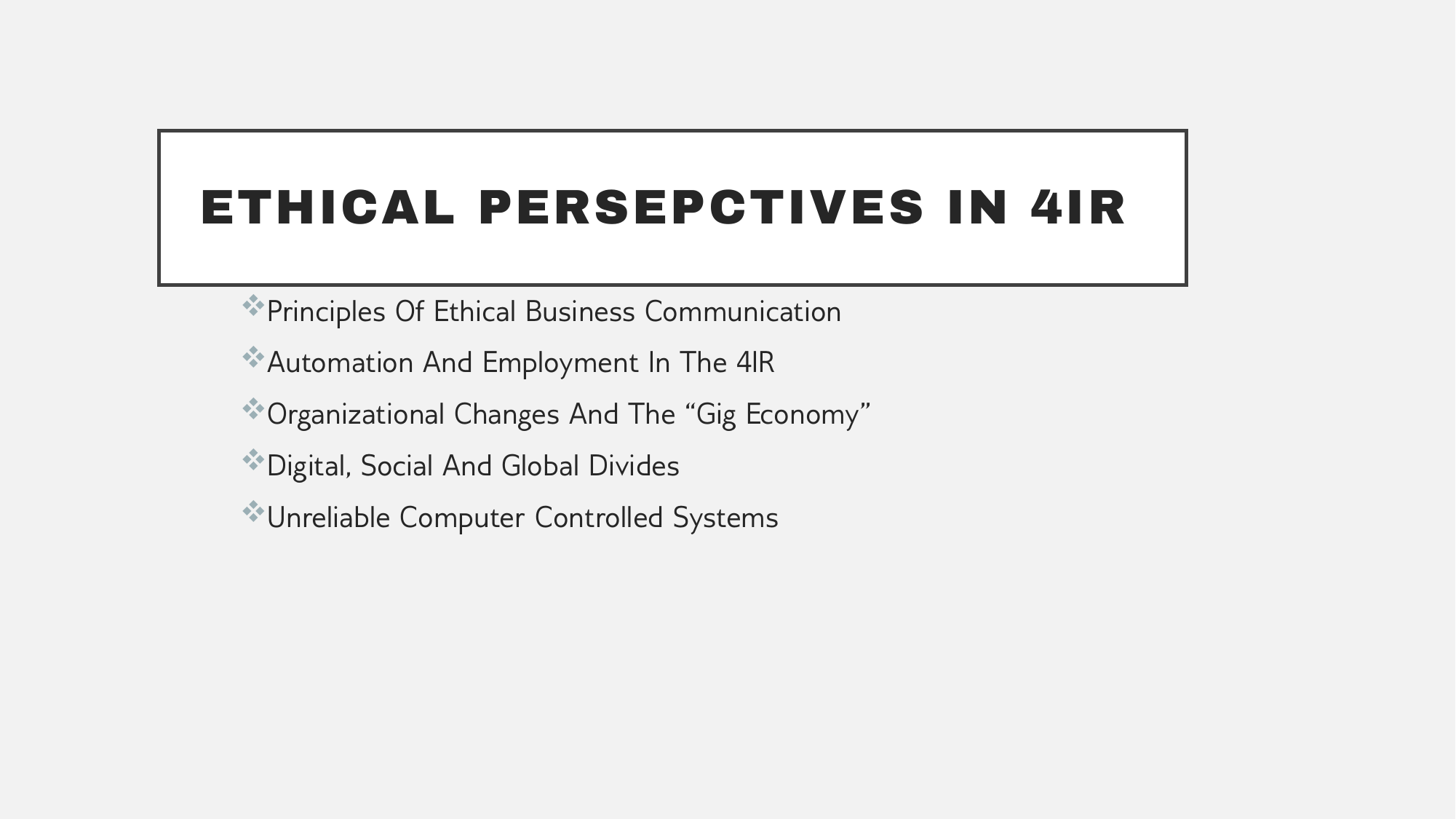

# ETHICAL PERSEPCTIVES IN 4IR
Principles Of Ethical Business Communication
Automation And Employment In The 4IR
Organizational Changes And The “Gig Economy”
Digital, Social And Global Divides
Unreliable Computer Controlled Systems